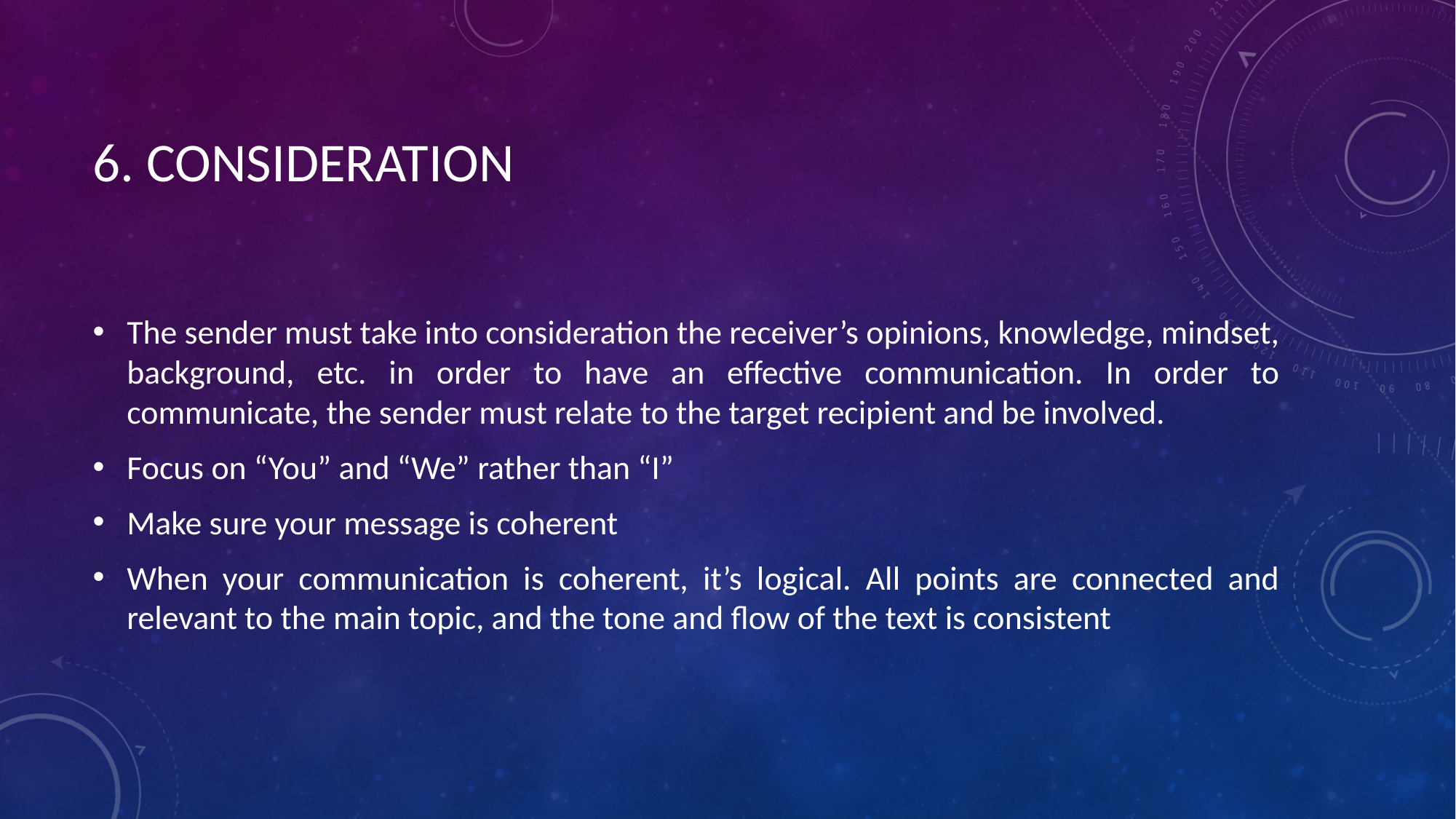

# 6. Consideration
The sender must take into consideration the receiver’s opinions, knowledge, mindset, background, etc. in order to have an effective communication. In order to communicate, the sender must relate to the target recipient and be involved.
Focus on “You” and “We” rather than “I”
Make sure your message is coherent
When your communication is coherent, it’s logical. All points are connected and relevant to the main topic, and the tone and flow of the text is consistent